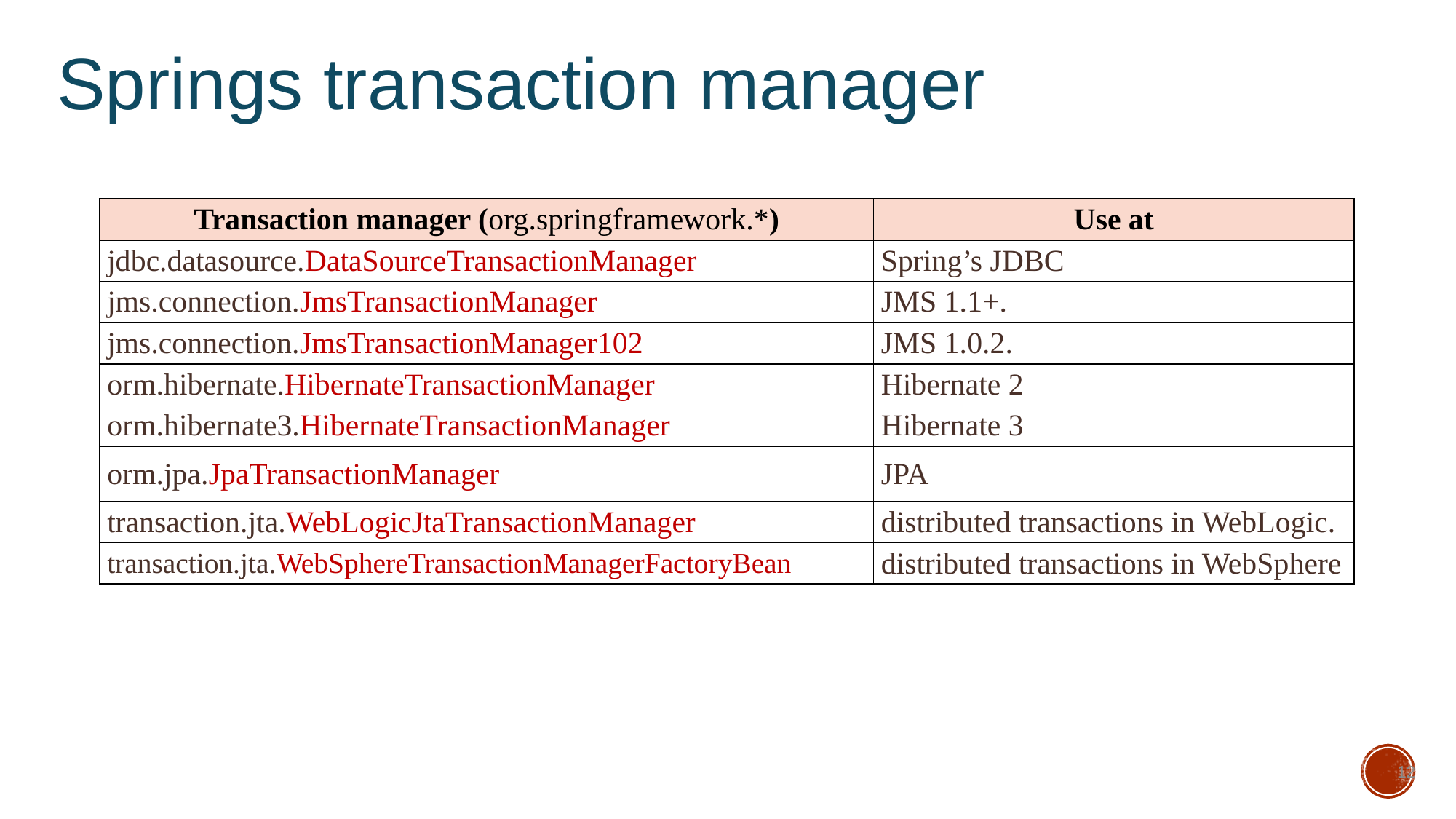

Springs transaction manager

| Transaction manager (org.springframework.\*) | Use at |
| --- | --- |
| jdbc.datasource.DataSourceTransactionManager | Spring’s JDBC |
| jms.connection.JmsTransactionManager | JMS 1.1+. |
| jms.connection.JmsTransactionManager102 | JMS 1.0.2. |
| orm.hibernate.HibernateTransactionManager | Hibernate 2 |
| orm.hibernate3.HibernateTransactionManager | Hibernate 3 |
| orm.jpa.JpaTransactionManager | JPA |
| transaction.jta.WebLogicJtaTransactionManager | distributed transactions in WebLogic. |
| transaction.jta.WebSphereTransactionManagerFactoryBean | distributed transactions in WebSphere |
12